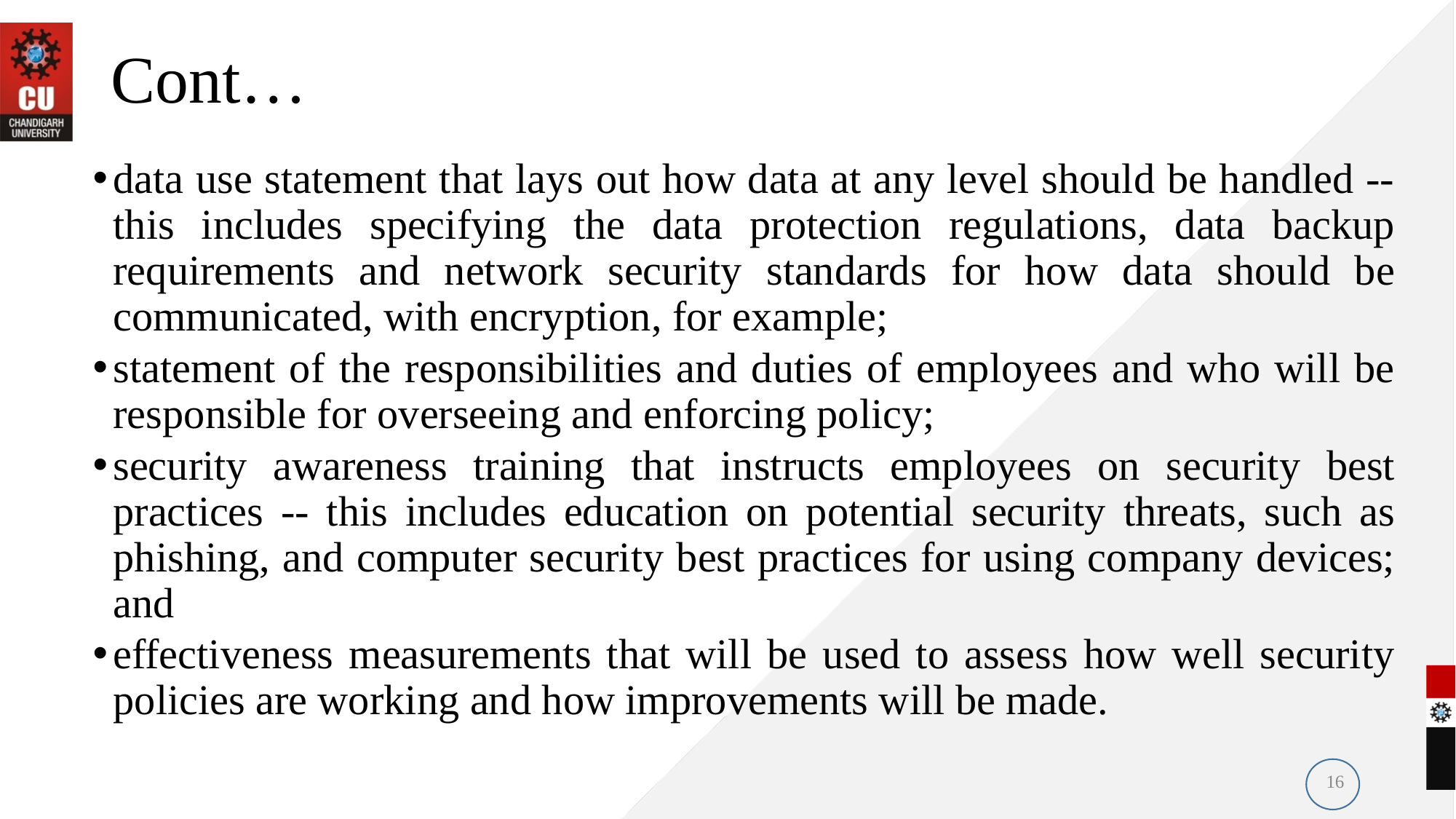

Cont…
data use statement that lays out how data at any level should be handled -- this includes specifying the data protection regulations, data backup requirements and network security standards for how data should be communicated, with encryption, for example;
statement of the responsibilities and duties of employees and who will be responsible for overseeing and enforcing policy;
security awareness training that instructs employees on security best practices -- this includes education on potential security threats, such as phishing, and computer security best practices for using company devices; and
effectiveness measurements that will be used to assess how well security policies are working and how improvements will be made.

16